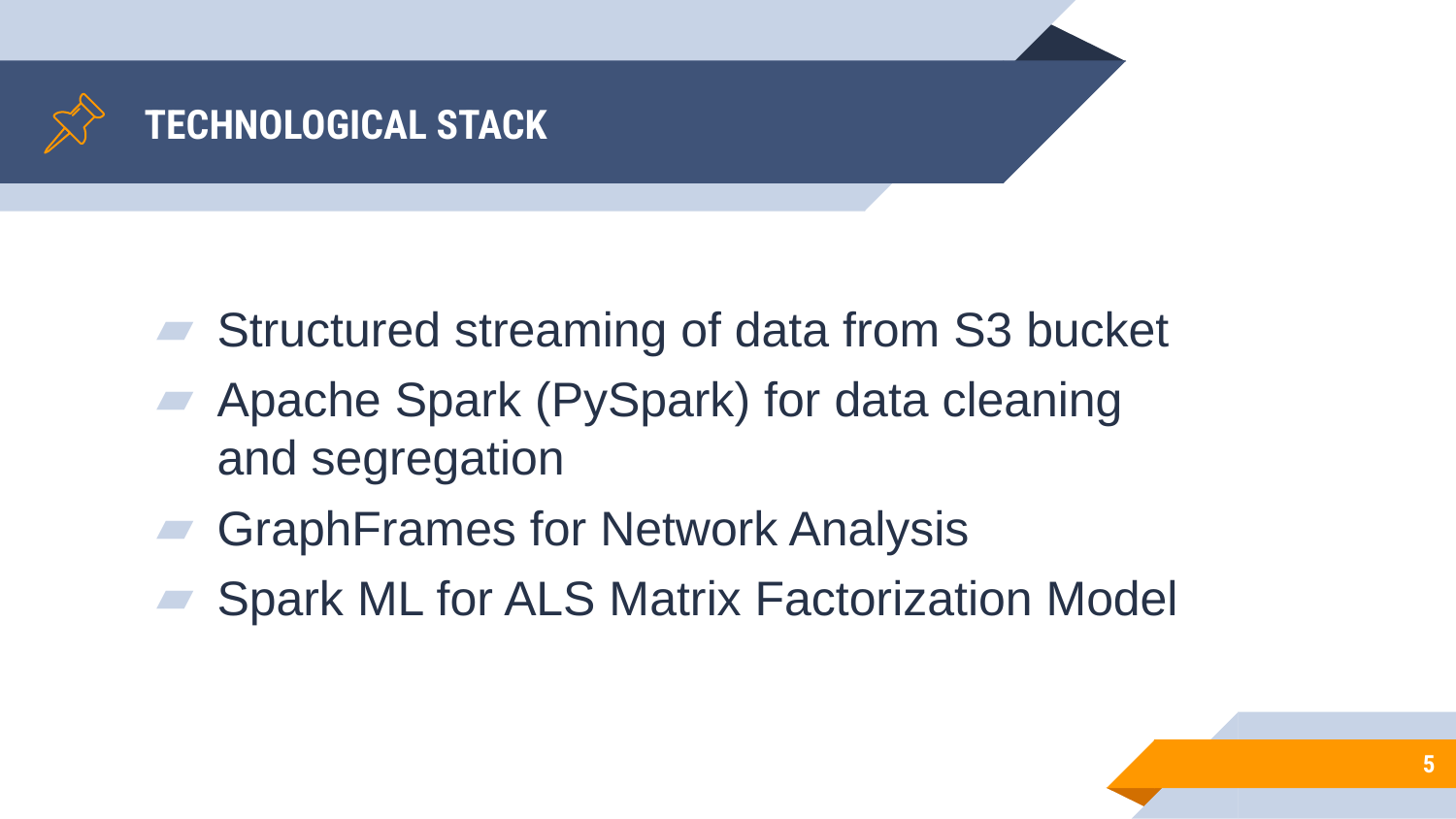

# TECHNOLOGICAL STACK

Structured streaming of data from S3 bucket
Apache Spark (PySpark) for data cleaning and segregation
GraphFrames for Network Analysis
Spark ML for ALS Matrix Factorization Model
5